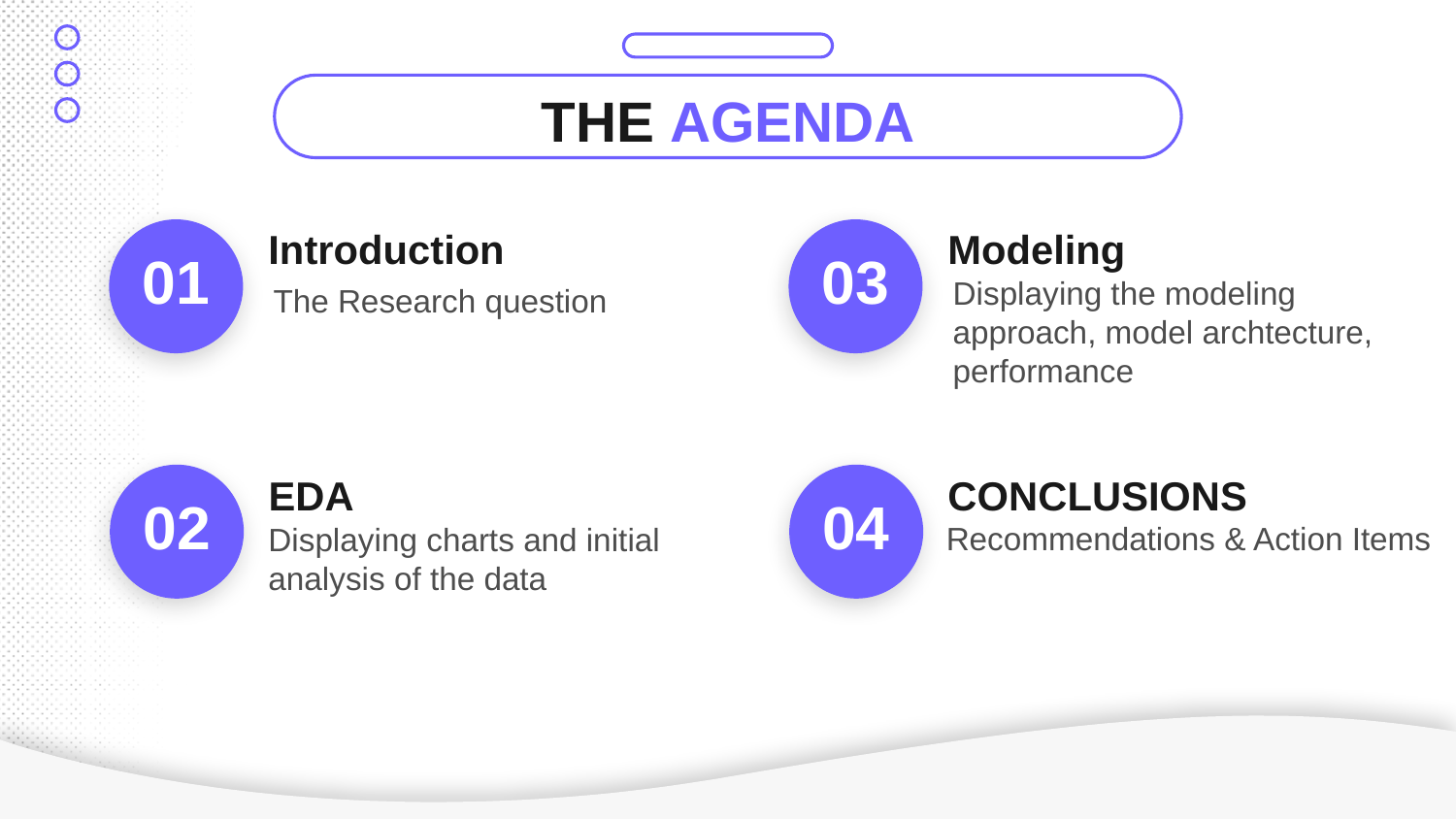

# THE AGENDA

Introduction
Modeling
01
03
Displaying the modeling approach, model archtecture, performance
The Research question

EDA
CONCLUSIONS
02
04
Recommendations & Action Items
Displaying charts and initial analysis of the data